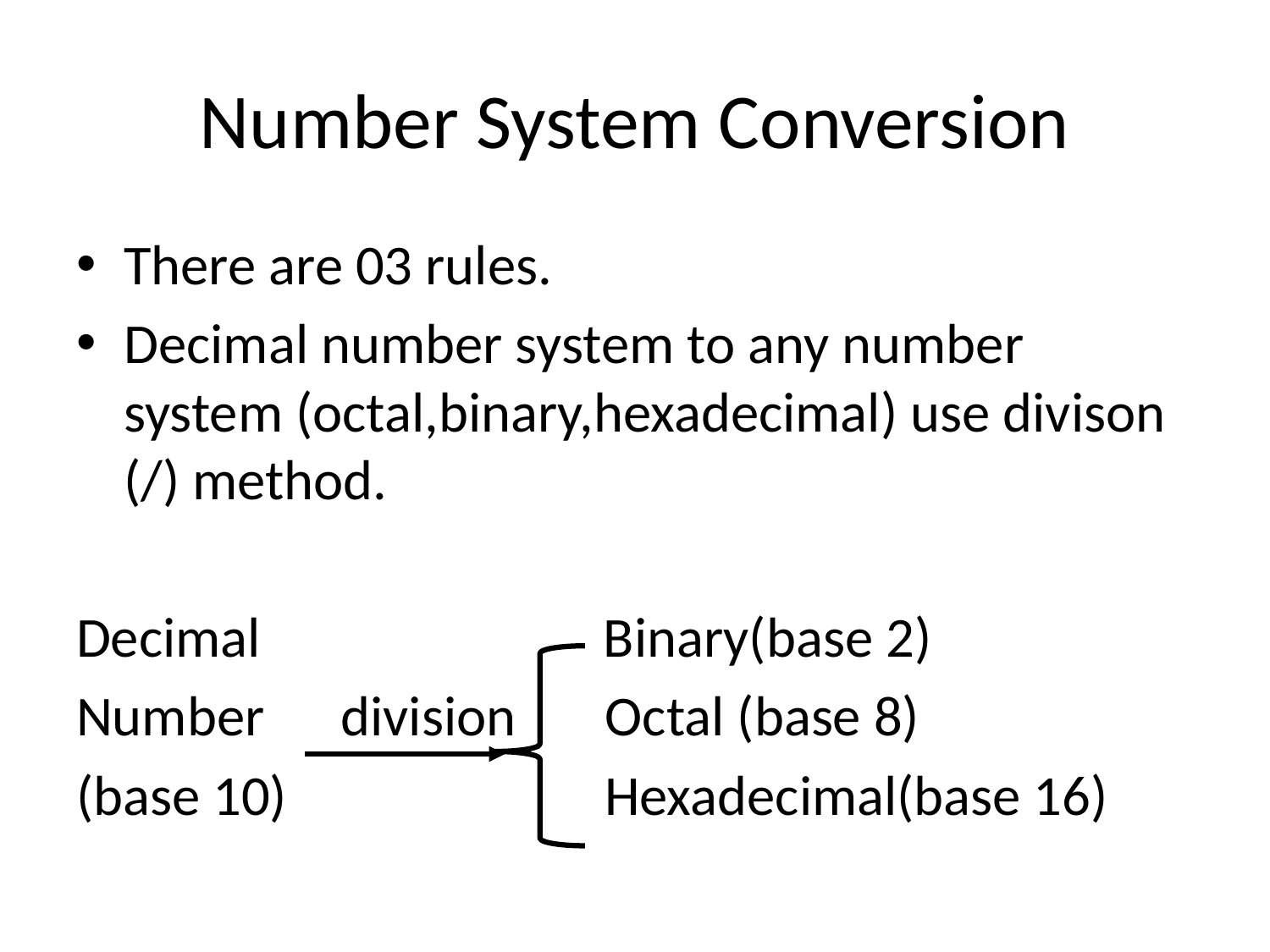

# Number System Conversion
There are 03 rules.
Decimal number system to any number system (octal,binary,hexadecimal) use divison (/) method.

Decimal                           Binary(base 2)
Number      division       Octal (base 8)
(base 10)                         Hexadecimal(base 16)